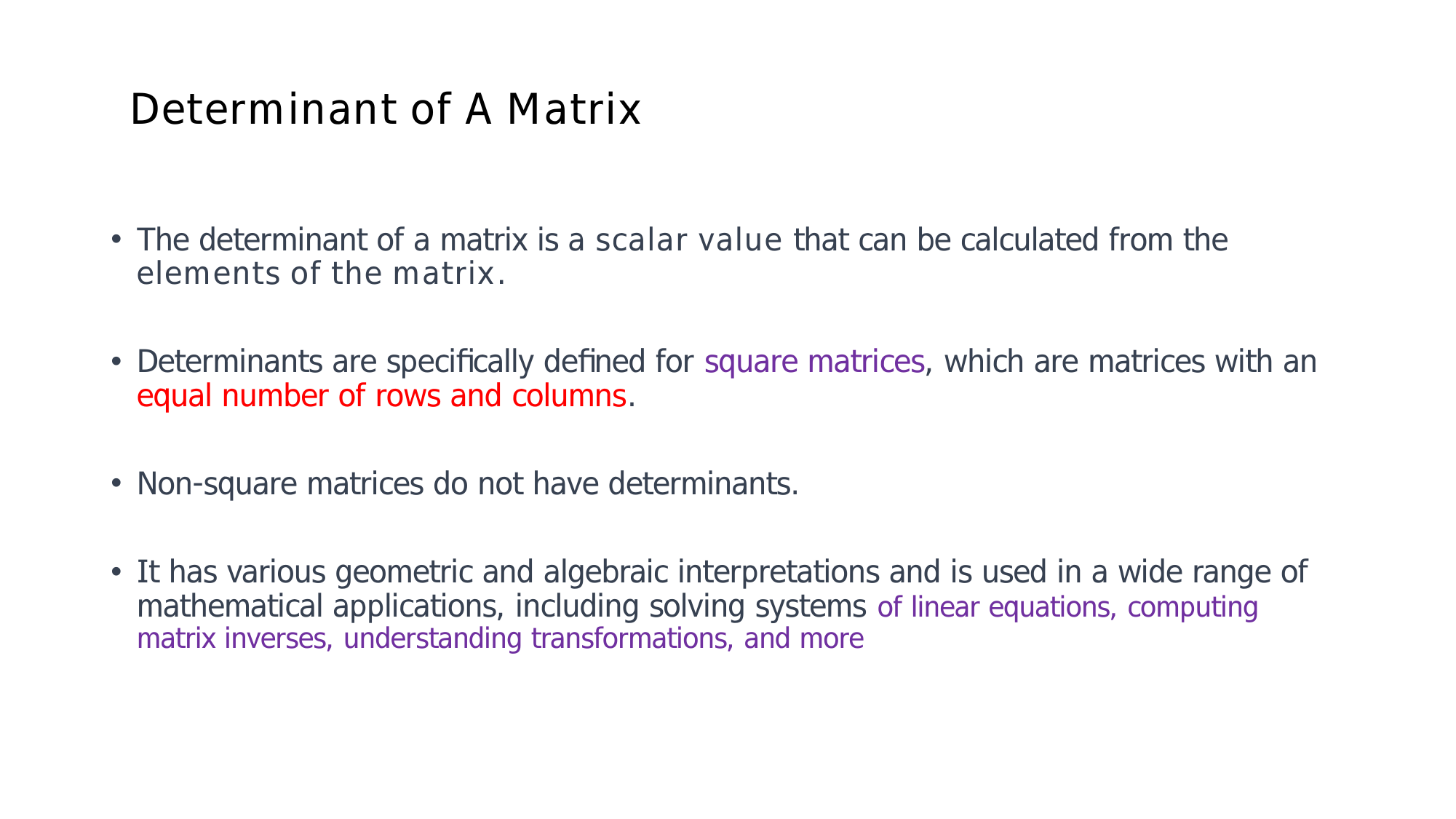

# Determinant of A Matrix
The determinant of a matrix is a scalar value that can be calculated from the elements of the matrix.

Determinants are specifically defined for square matrices, which are matrices with an equal number of rows and columns.

Non-square matrices do not have determinants.

It has various geometric and algebraic interpretations and is used in a wide range of mathematical applications, including solving systems of linear equations, computing matrix inverses, understanding transformations, and more